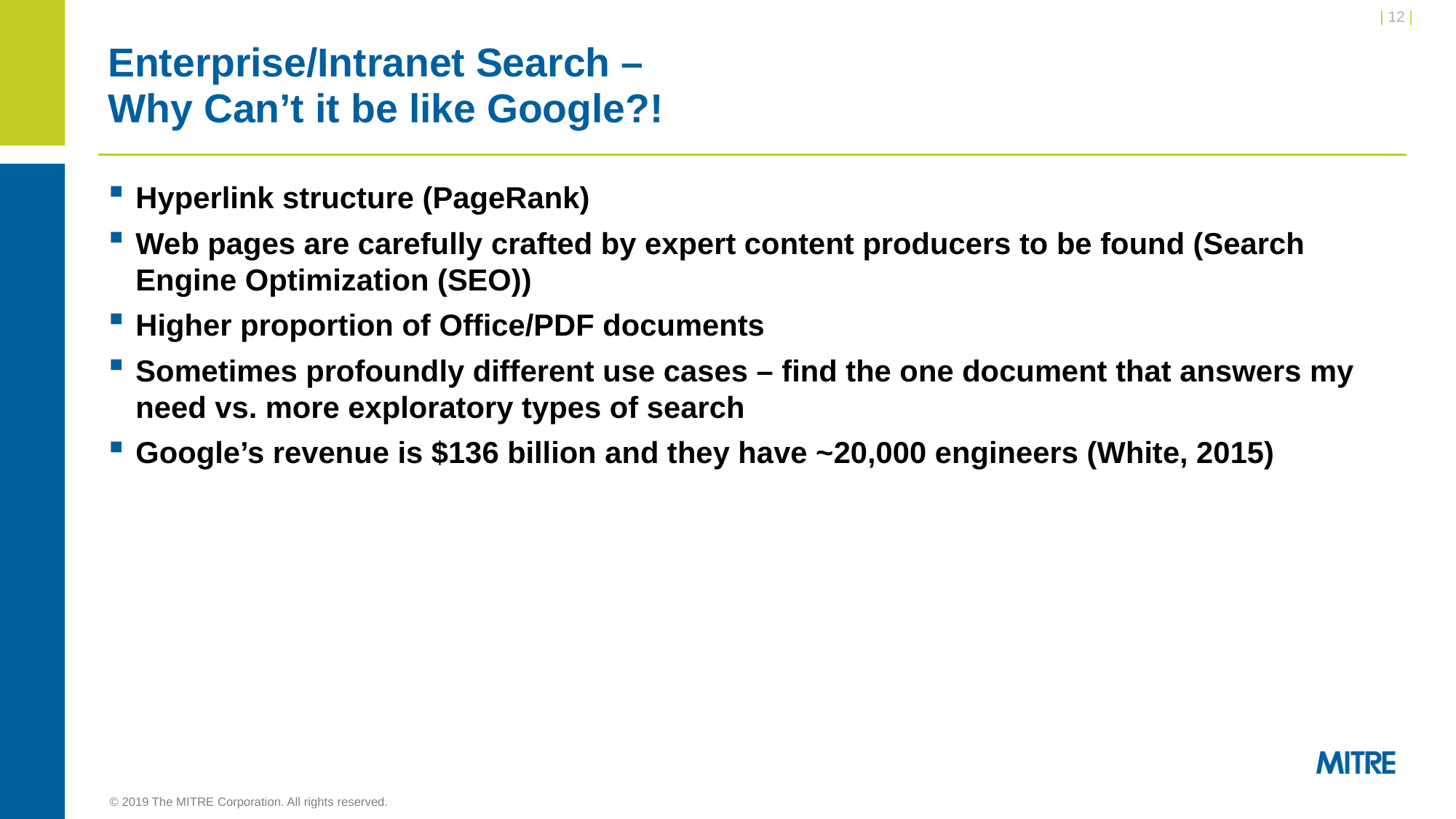

| 12 |
# Enterprise/Intranet Search – Why Can’t it be like Google?!
Hyperlink structure (PageRank)
Web pages are carefully crafted by expert content producers to be found (Search Engine Optimization (SEO))
Higher proportion of Office/PDF documents
Sometimes profoundly different use cases – find the one document that answers my need vs. more exploratory types of search
Google’s revenue is $136 billion and they have ~20,000 engineers (White, 2015)
© 2019 The MITRE Corporation. All rights reserved.